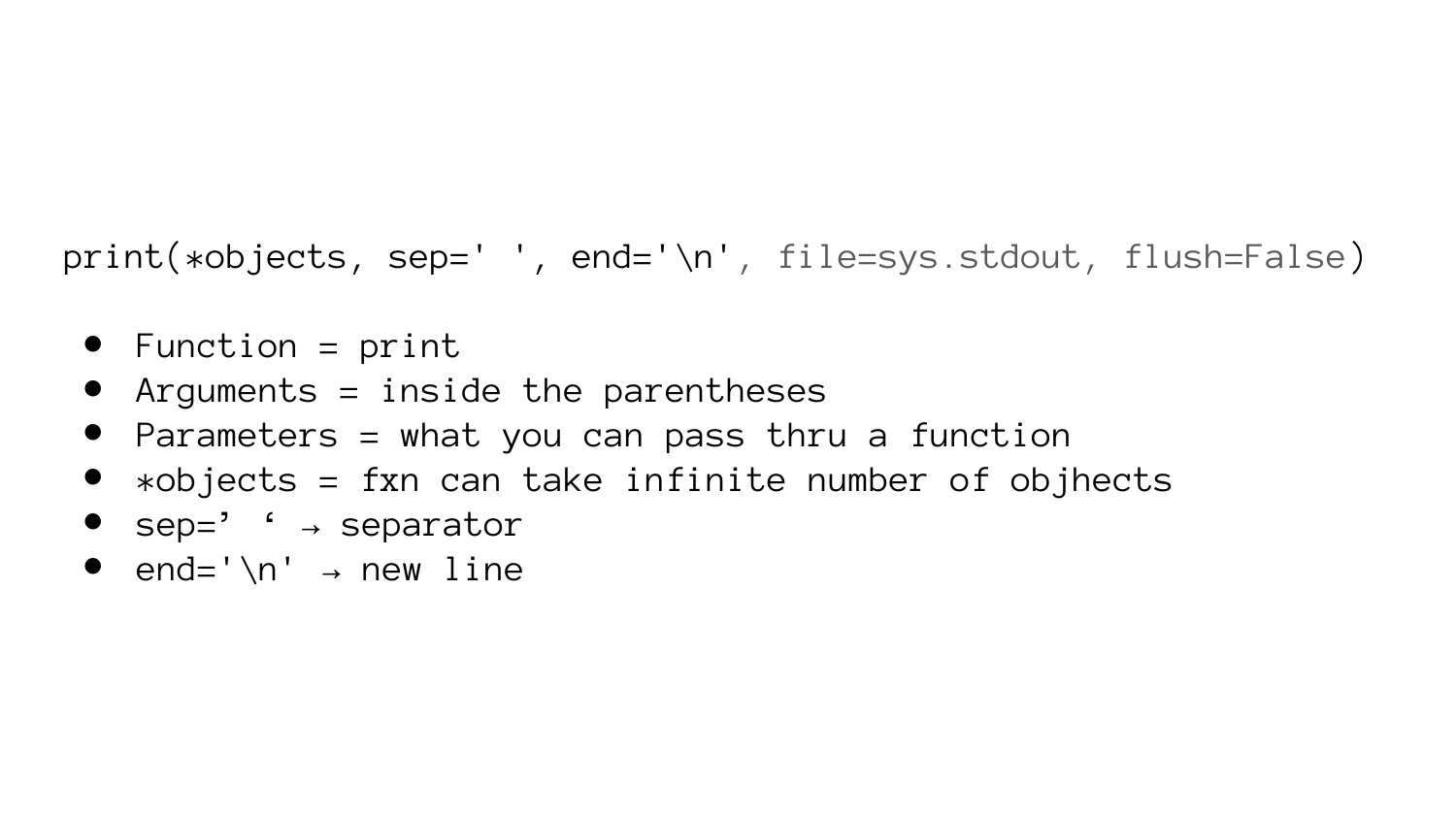

# print(*objects, sep=' ', end='\n', file=sys.stdout, flush=False)

Function = print
Arguments = inside the parentheses
Parameters = what you can pass thru a function
*objects = fxn can take infinite number of objhects
sep=’ ‘ → separator
end='\n' → new line